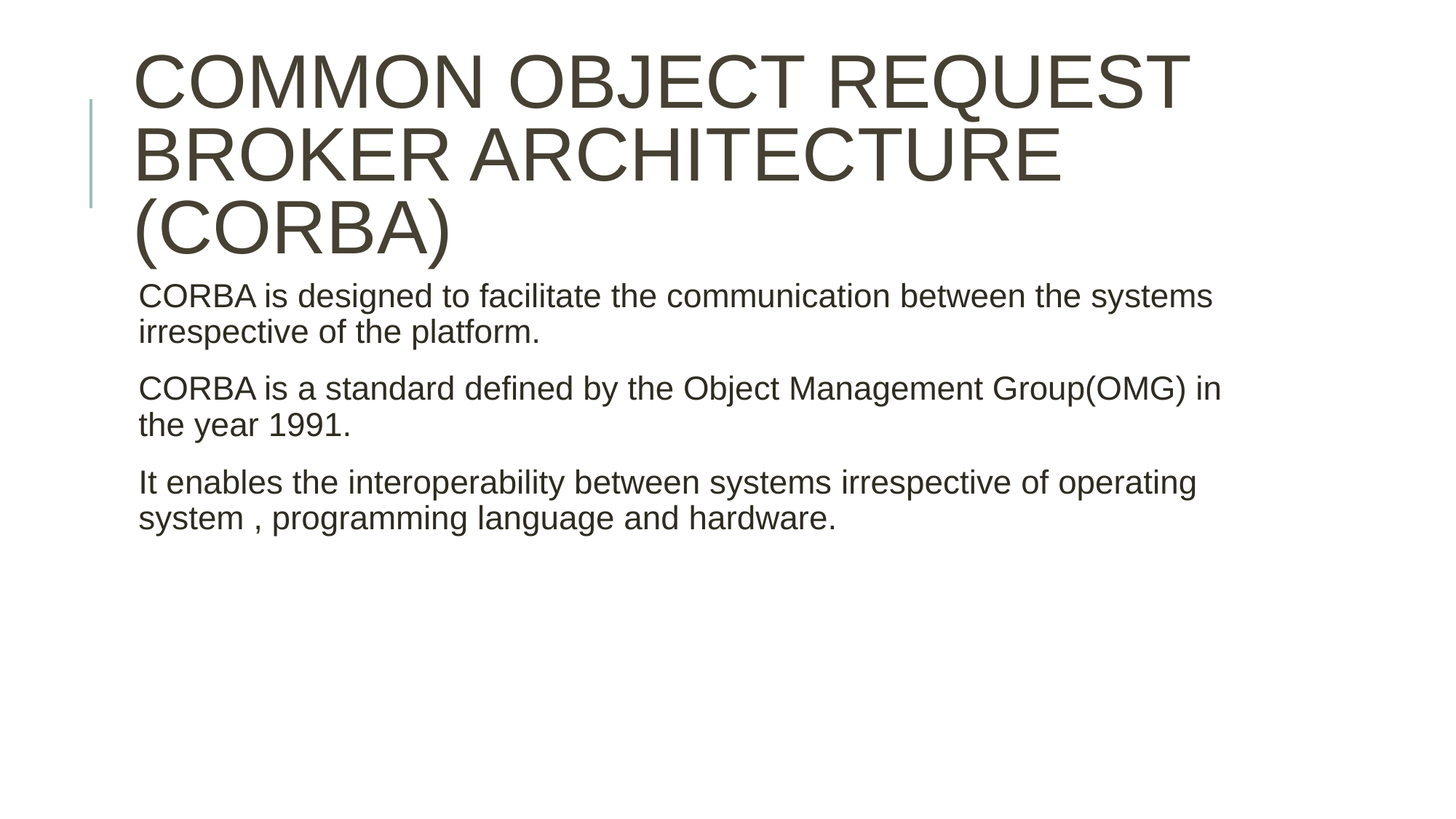

# COMMON OBJECT REQUEST BROKER ARCHITECTURE (CORBA)
CORBA is designed to facilitate the communication between the systems irrespective of the platform.
CORBA is a standard defined by the Object Management Group(OMG) in the year 1991.
It enables the interoperability between systems irrespective of operating system , programming language and hardware.